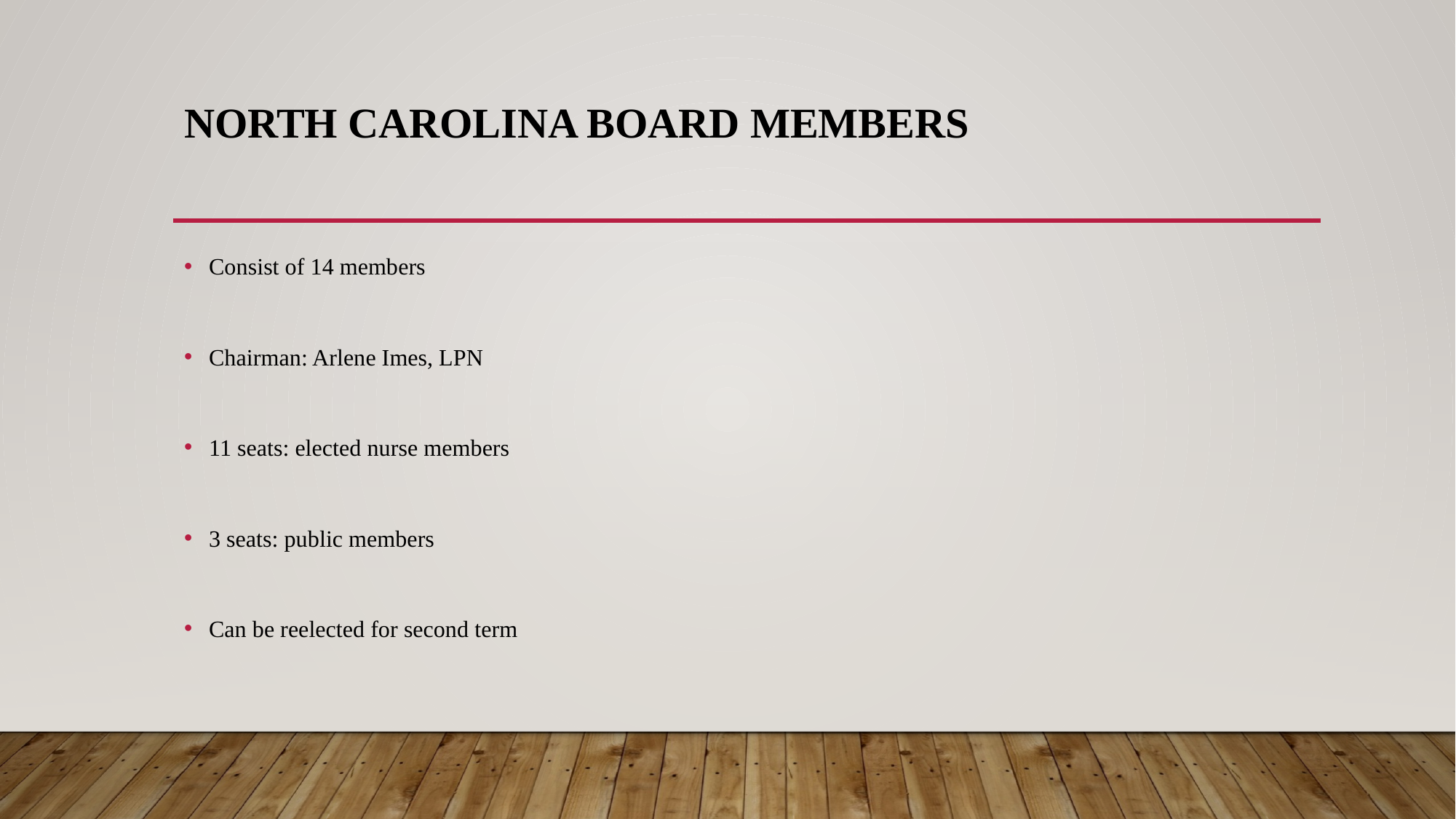

# North Carolina Board members
Consist of 14 members

Chairman: Arlene Imes, LPN

11 seats: elected nurse members

3 seats: public members

Can be reelected for second term